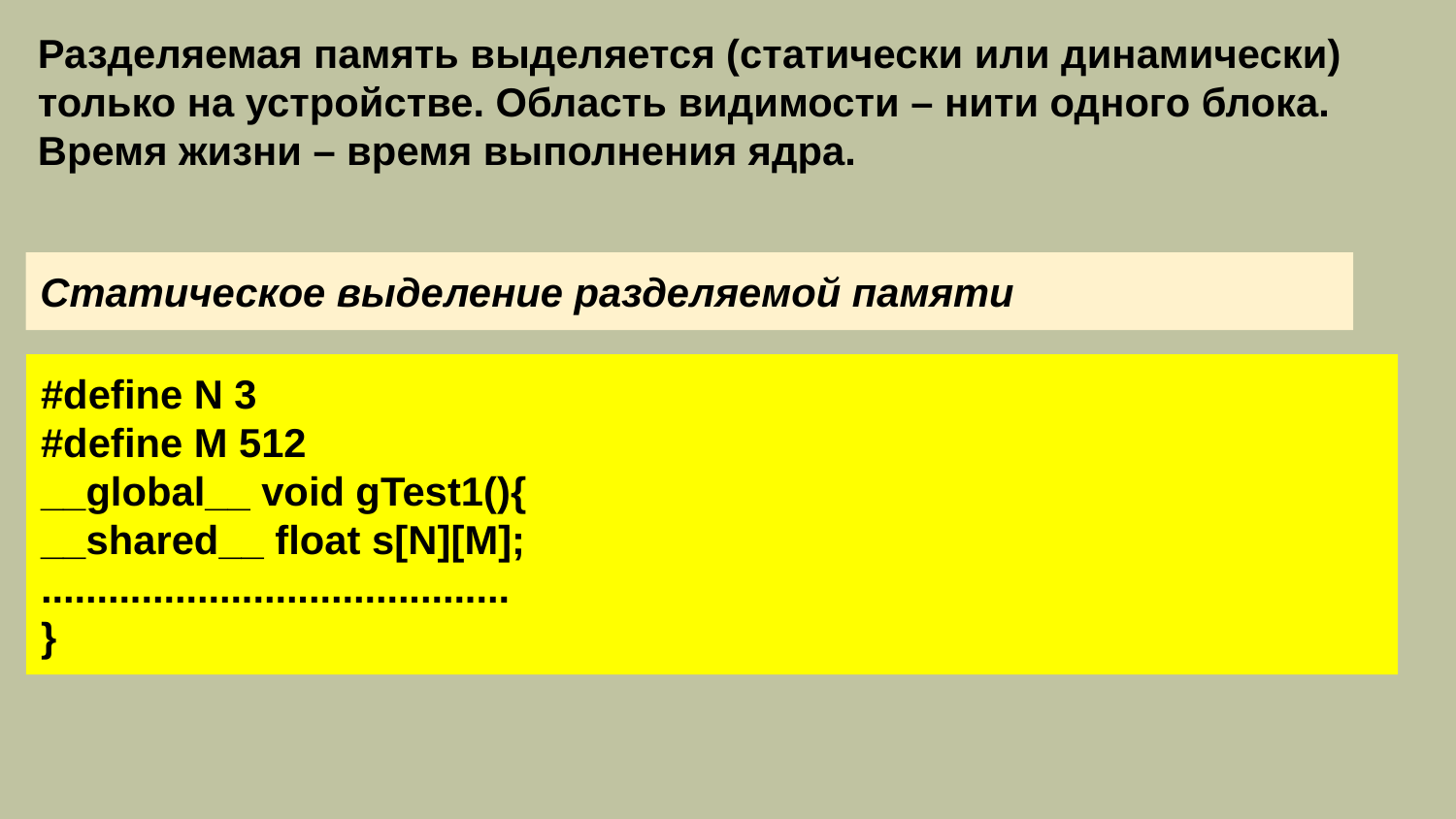

Разделяемая память выделяется (статически или динамически) только на устройстве. Область видимости – нити одного блока. Время жизни – время выполнения ядра.
Статическое выделение разделяемой памяти
#define N 3
#define M 512
__global__ void gTest1(){
__shared__ float s[N][M];
..........................................
}